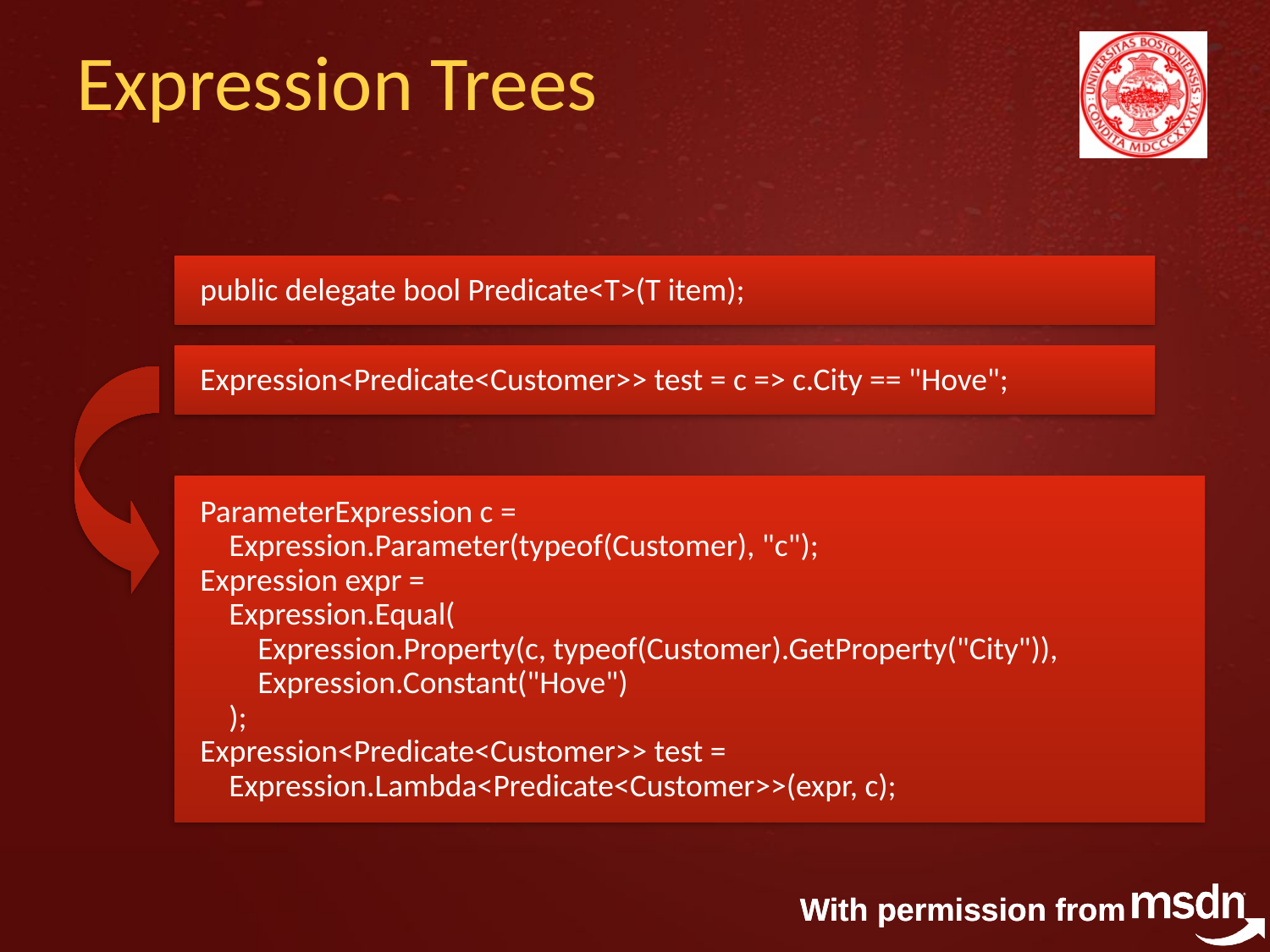

# Expression Trees
public delegate bool Predicate<T>(T item);
Expression<Predicate<Customer>> test = c => c.City == "Hove";

ParameterExpression c =
    Expression.Parameter(typeof(Customer), "c");
Expression expr =
    Expression.Equal(
        Expression.Property(c, typeof(Customer).GetProperty("City")),
        Expression.Constant("Hove")
    );
Expression<Predicate<Customer>> test =
    Expression.Lambda<Predicate<Customer>>(expr, c);